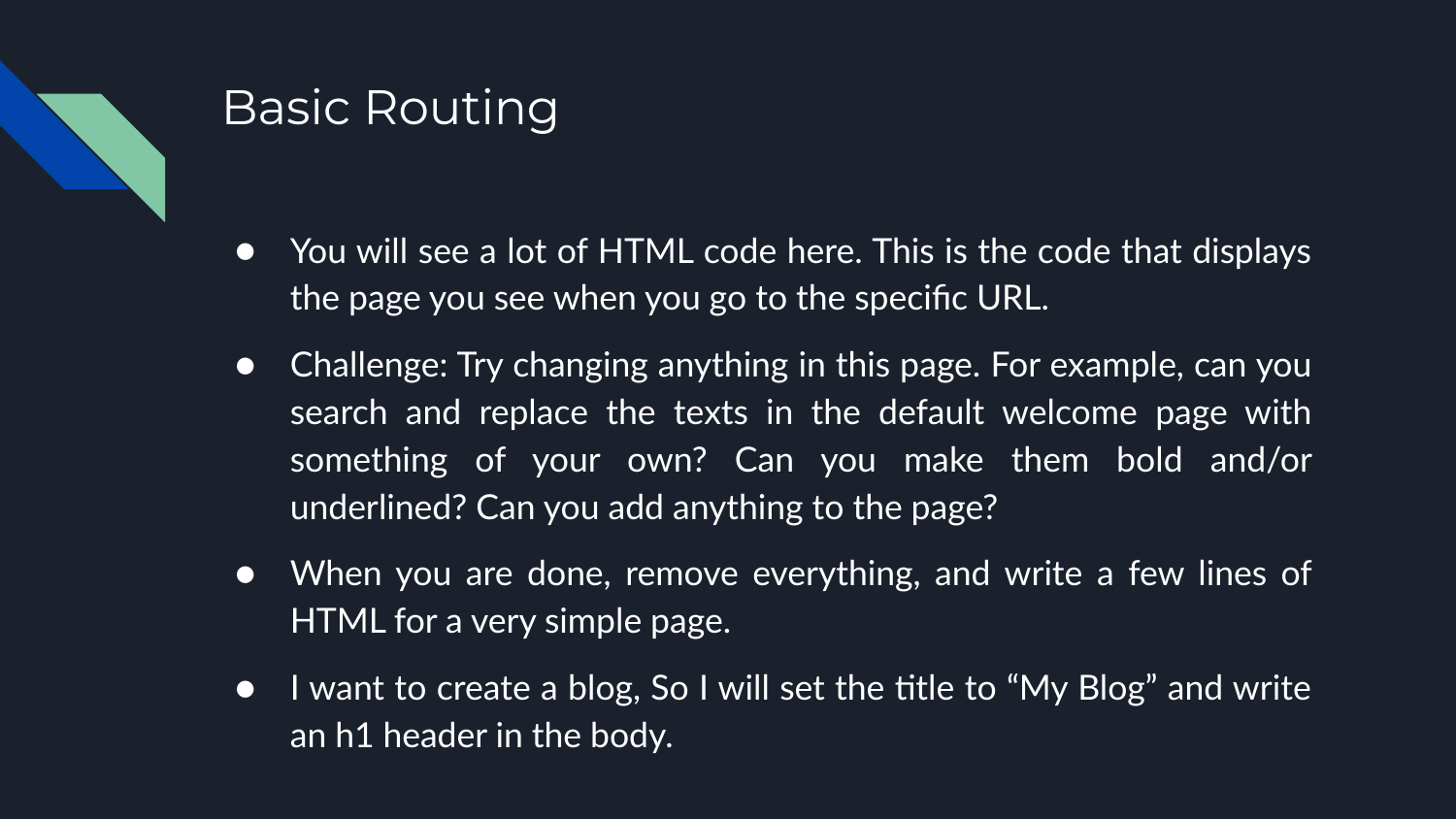

# Basic Routing
You will see a lot of HTML code here. This is the code that displays the page you see when you go to the specific URL.
Challenge: Try changing anything in this page. For example, can you search and replace the texts in the default welcome page with something of your own? Can you make them bold and/or underlined? Can you add anything to the page?
When you are done, remove everything, and write a few lines of HTML for a very simple page.
I want to create a blog, So I will set the title to “My Blog” and write an h1 header in the body.